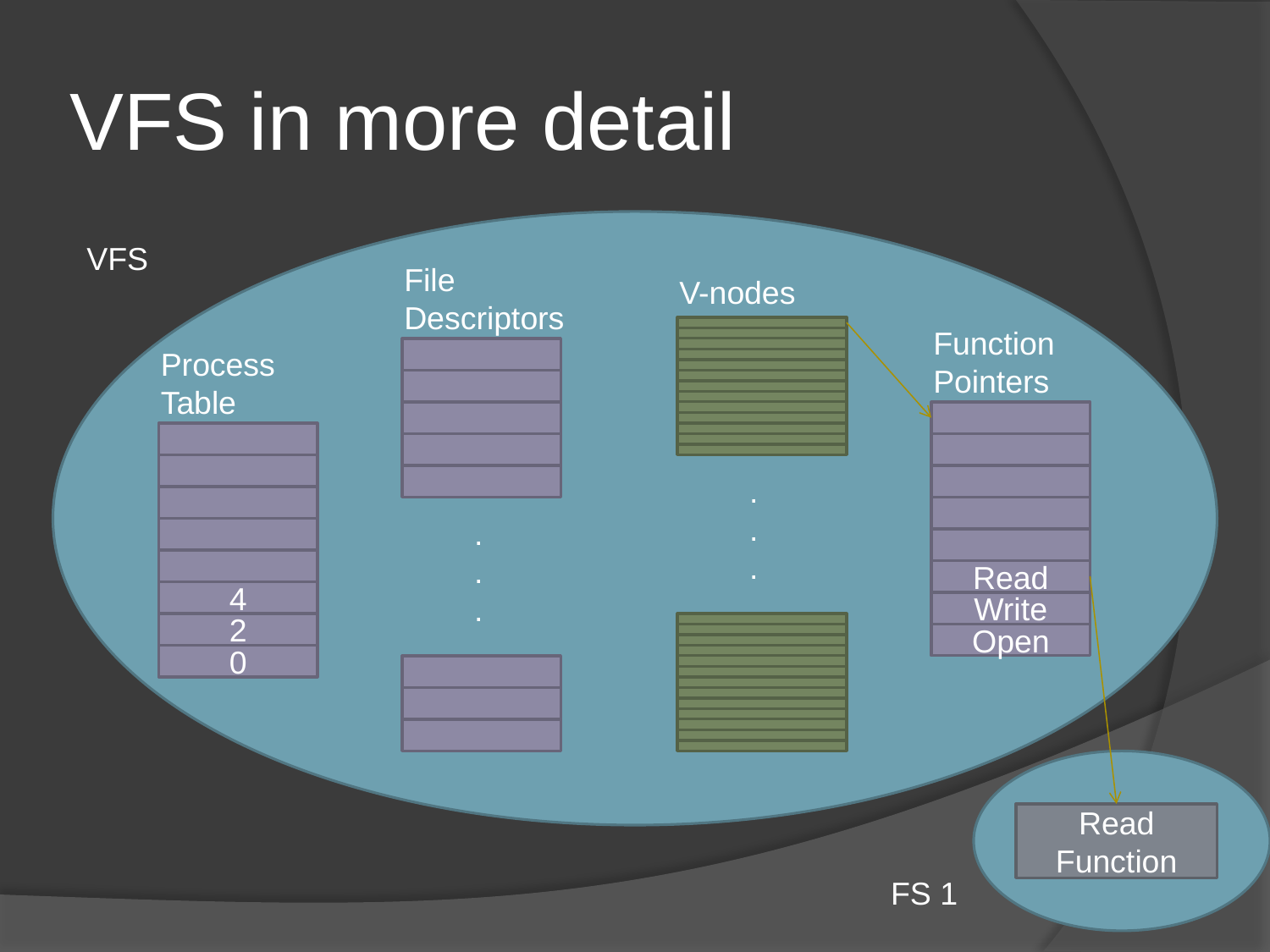

# VFS in more detail

VFS
File Descriptors
V-nodes

Function Pointers

Process Table

.
.
.

.
.
.

Read
4
Write
2

Open

0

Read Function
FS 1